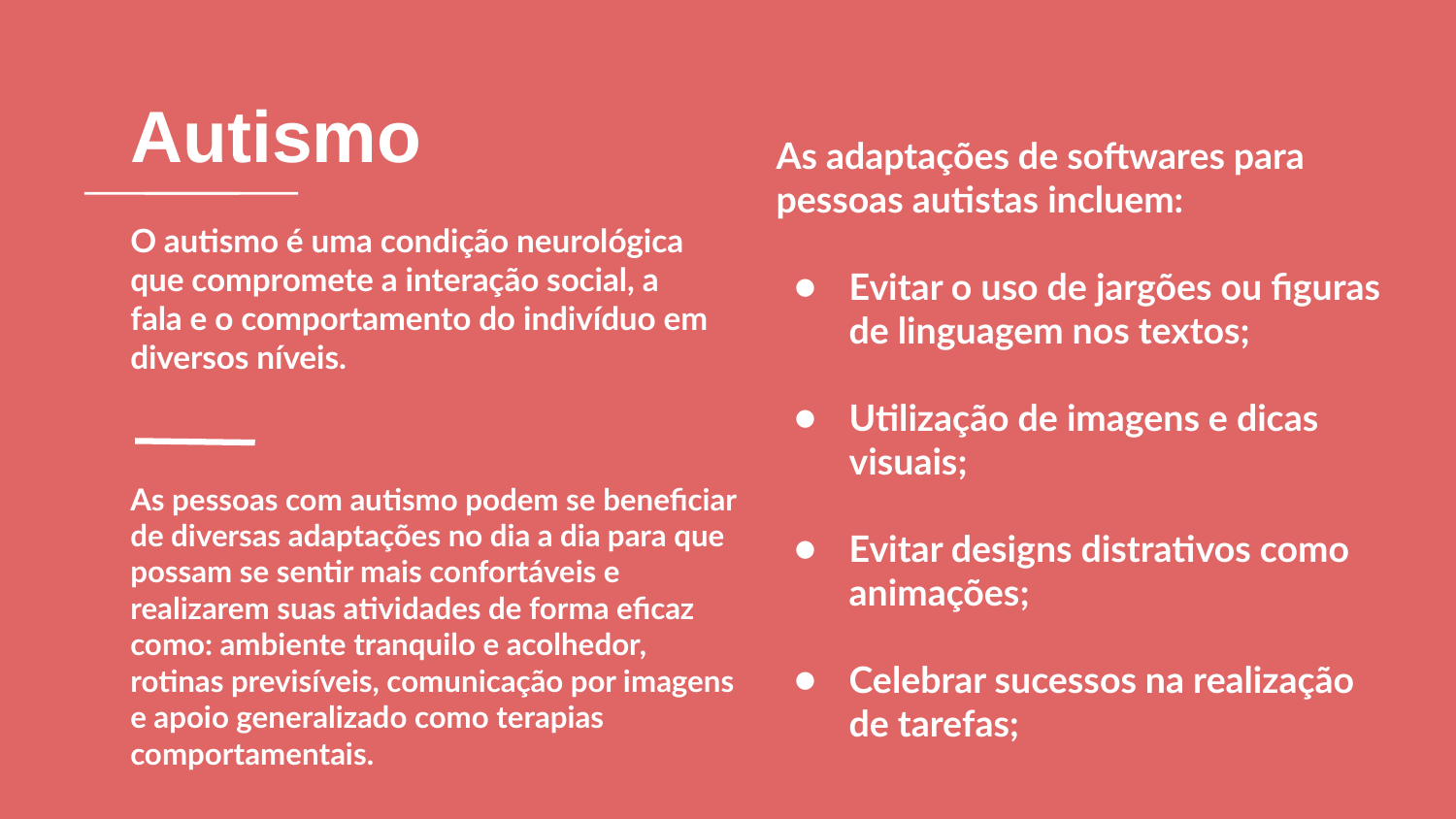

# Autismo
As adaptações de softwares para pessoas autistas incluem:

Evitar o uso de jargões ou figuras de linguagem nos textos;
Utilização de imagens e dicas visuais;
Evitar designs distrativos como animações;
Celebrar sucessos na realização de tarefas;
O autismo é uma condição neurológica que compromete a interação social, a fala e o comportamento do indivíduo em diversos níveis.
As pessoas com autismo podem se beneficiar de diversas adaptações no dia a dia para que possam se sentir mais confortáveis e realizarem suas atividades de forma eficaz como: ambiente tranquilo e acolhedor, rotinas previsíveis, comunicação por imagens e apoio generalizado como terapias comportamentais.